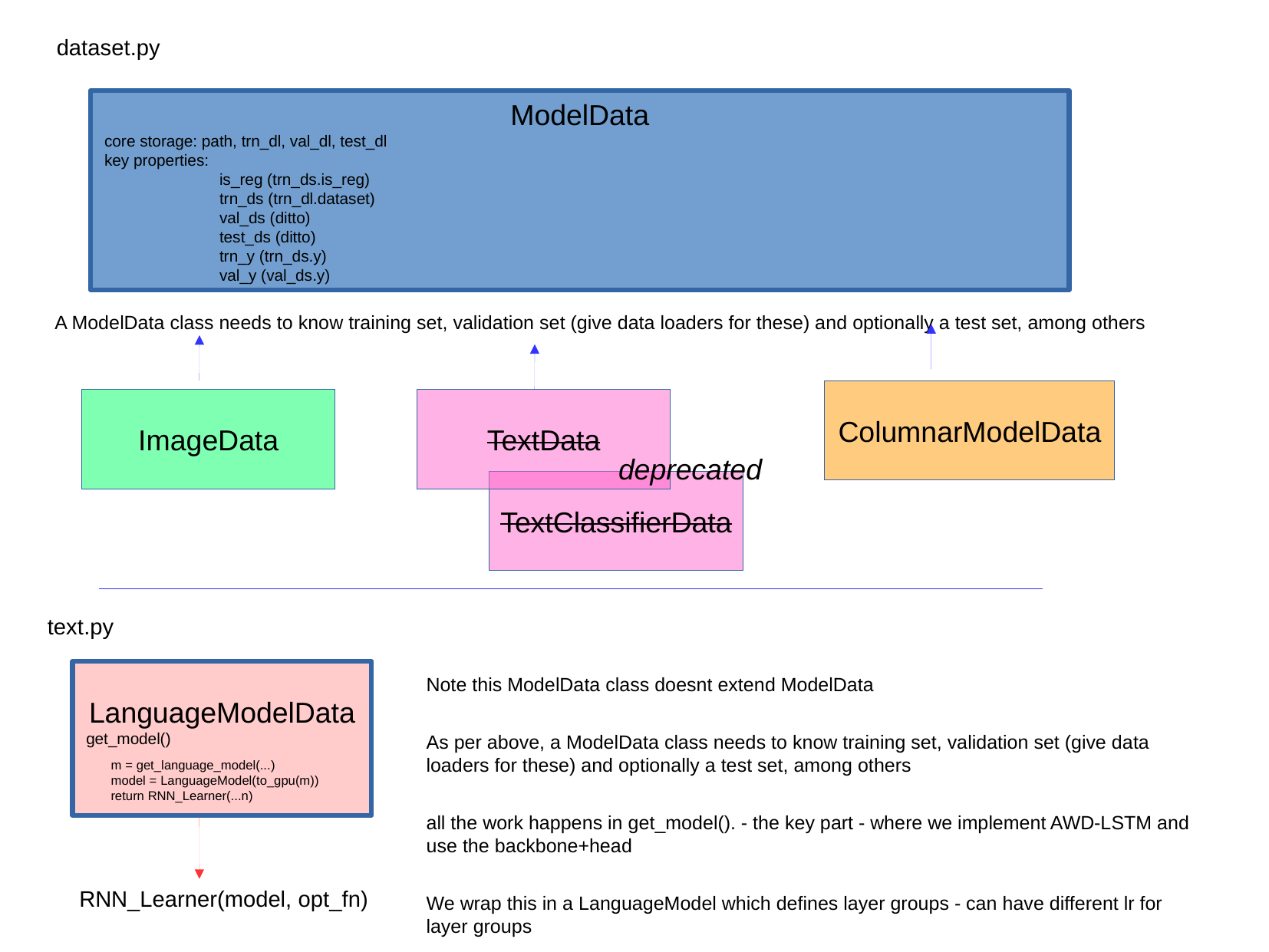

dataset.py
ModelData
core storage: path, trn_dl, val_dl, test_dl
key properties:
	is_reg (trn_ds.is_reg)
	trn_ds (trn_dl.dataset)
	val_ds (ditto)
	test_ds (ditto)
	trn_y (trn_ds.y)
	val_y (val_ds.y)

A ModelData class needs to know training set, validation set (give data loaders for these) and optionally a test set, among others

ColumnarModelData
ImageData
TextData
deprecated
TextClassifierData

text.py
LanguageModelData
get_model()

Note this ModelData class doesnt extend ModelData

As per above, a ModelData class needs to know training set, validation set (give data loaders for these) and optionally a test set, among others

all the work happens in get_model(). - the key part - where we implement AWD-LSTM and use the backbone+head

We wrap this in a LanguageModel which defines layer groups - can have different lr for layer groups

Then we turn into a RNN_Learner - Learner using cross entropy
m = get_language_model(...)
model = LanguageModel(to_gpu(m))
return RNN_Learner(...n)

RNN_Learner(model, opt_fn)